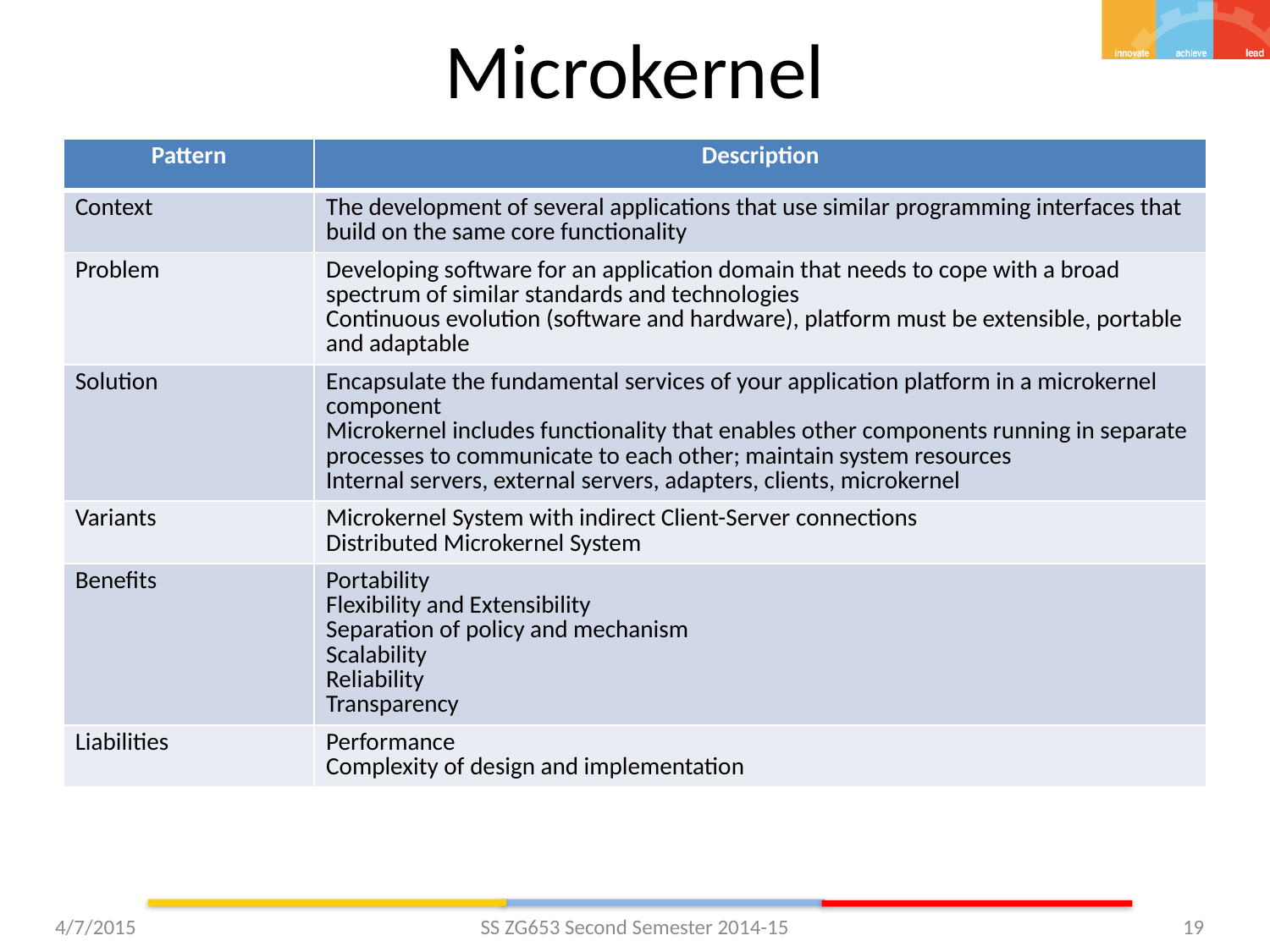

# Microkernel
| Pattern | Description |
| --- | --- |
| Context | The development of several applications that use similar programming interfaces that build on the same core functionality |
| Problem | Developing software for an application domain that needs to cope with a broad spectrum of similar standards and technologies Continuous evolution (software and hardware), platform must be extensible, portable and adaptable |
| Solution | Encapsulate the fundamental services of your application platform in a microkernel component Microkernel includes functionality that enables other components running in separate processes to communicate to each other; maintain system resources Internal servers, external servers, adapters, clients, microkernel |
| Variants | Microkernel System with indirect Client-Server connections Distributed Microkernel System |
| Benefits | Portability Flexibility and Extensibility Separation of policy and mechanism Scalability Reliability Transparency |
| Liabilities | Performance Complexity of design and implementation |
4/7/2015
SS ZG653 Second Semester 2014-15
19